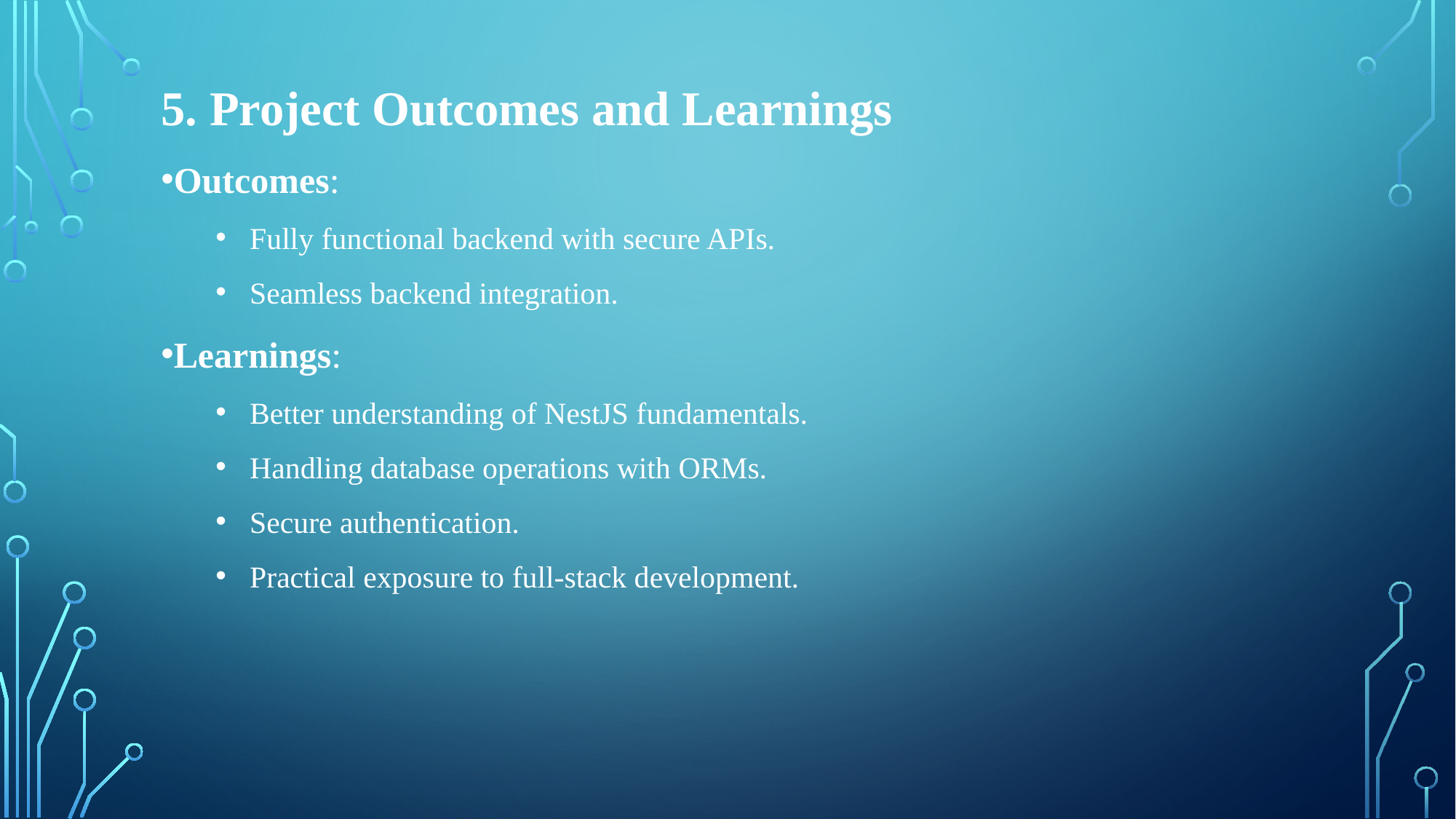

5. Project Outcomes and Learnings
Outcomes:
Fully functional backend with secure APIs.
Seamless backend integration.
Learnings:
Better understanding of NestJS fundamentals.
Handling database operations with ORMs.
Secure authentication.
Practical exposure to full-stack development.